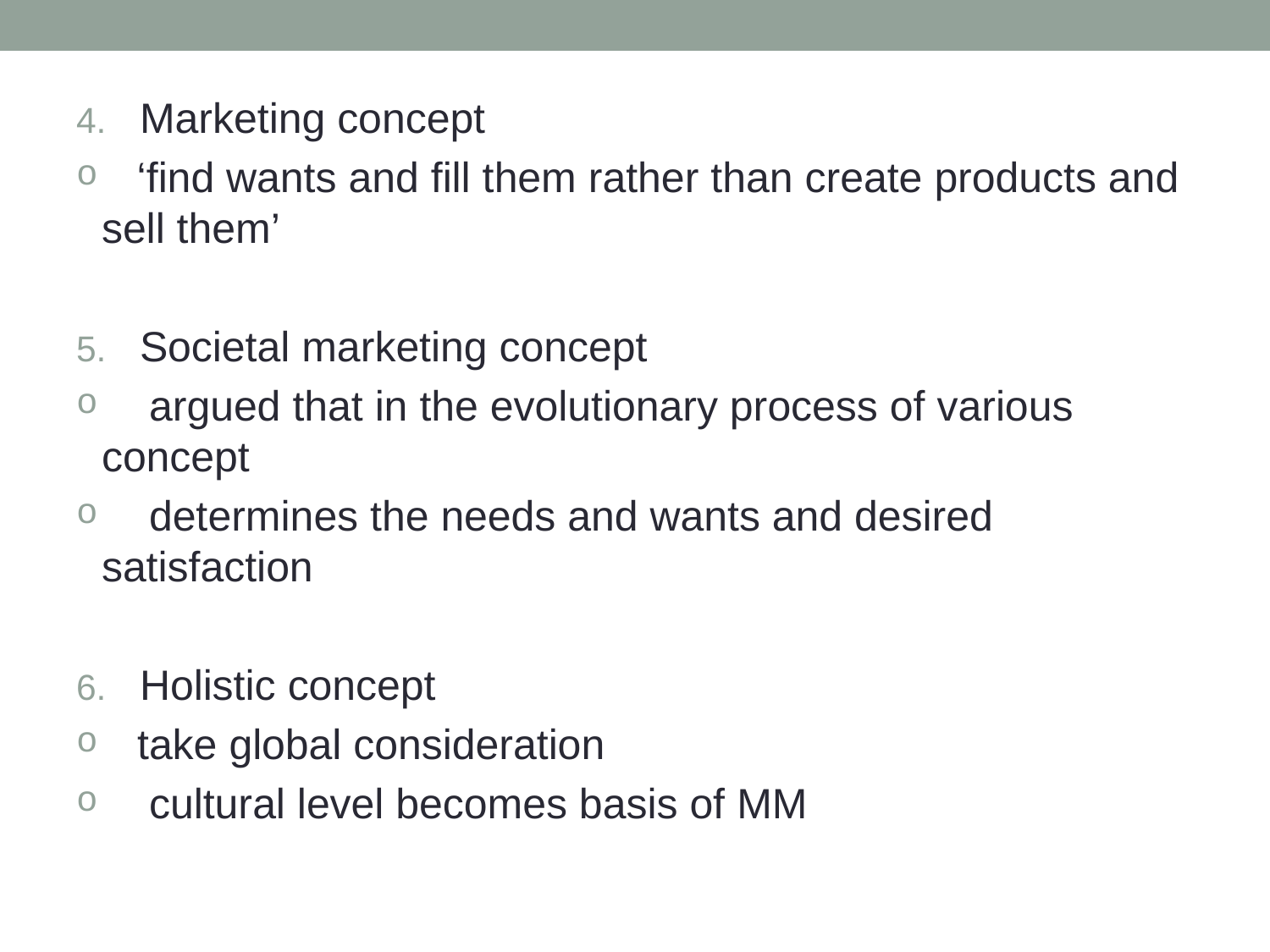

Marketing concept
   ‘find wants and fill them rather than create products and sell them’

Societal marketing concept
    argued that in the evolutionary process of various concept
    determines the needs and wants and desired satisfaction

Holistic concept
   take global consideration
    cultural level becomes basis of MM